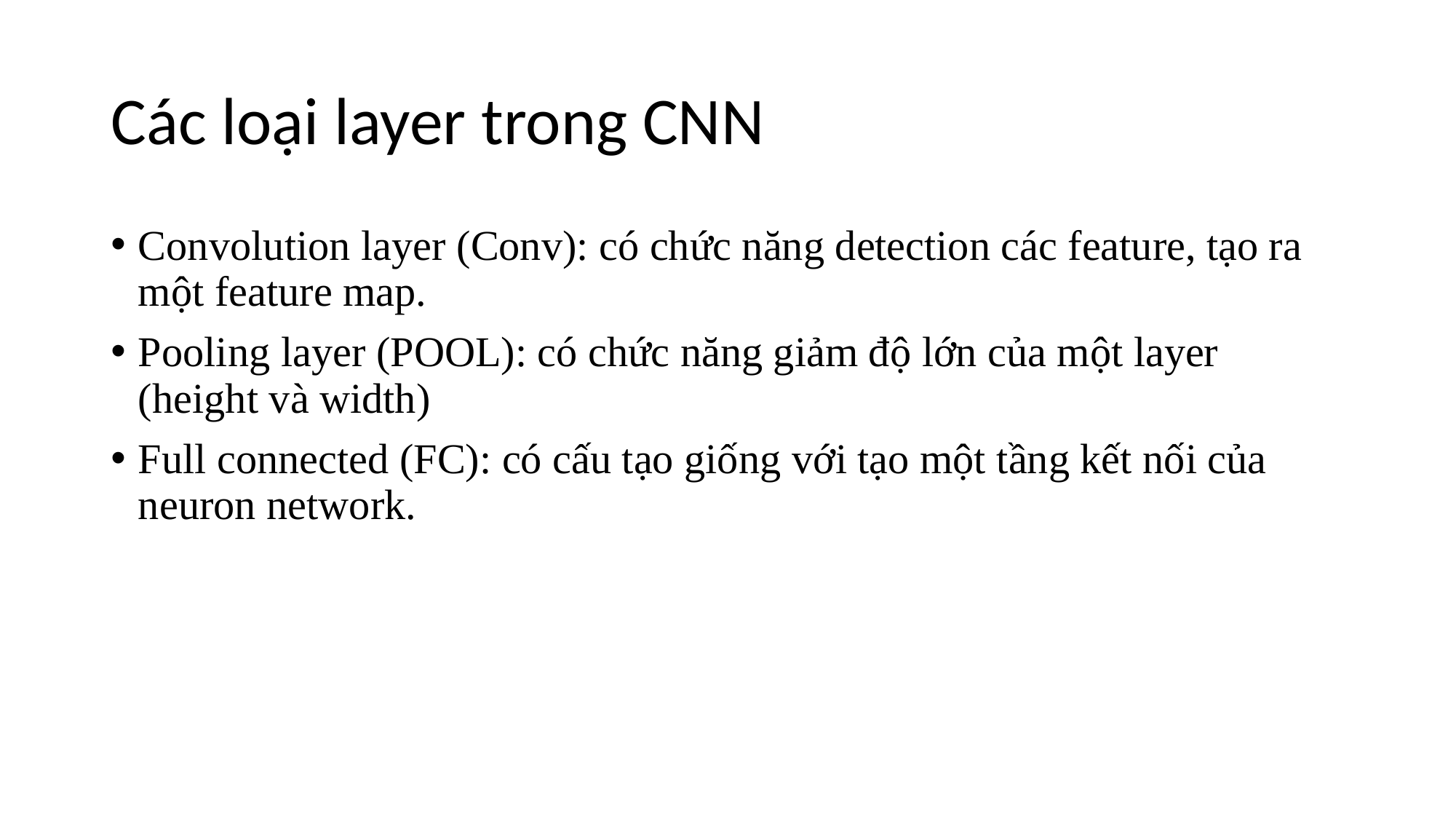

# Các loại layer trong CNN
Convolution layer (Conv): có chức năng detection các feature, tạo ra một feature map.
Pooling layer (POOL): có chức năng giảm độ lớn của một layer         (height và width)
Full connected (FC): có cấu tạo giống với tạo một tầng kết nối của neuron network.